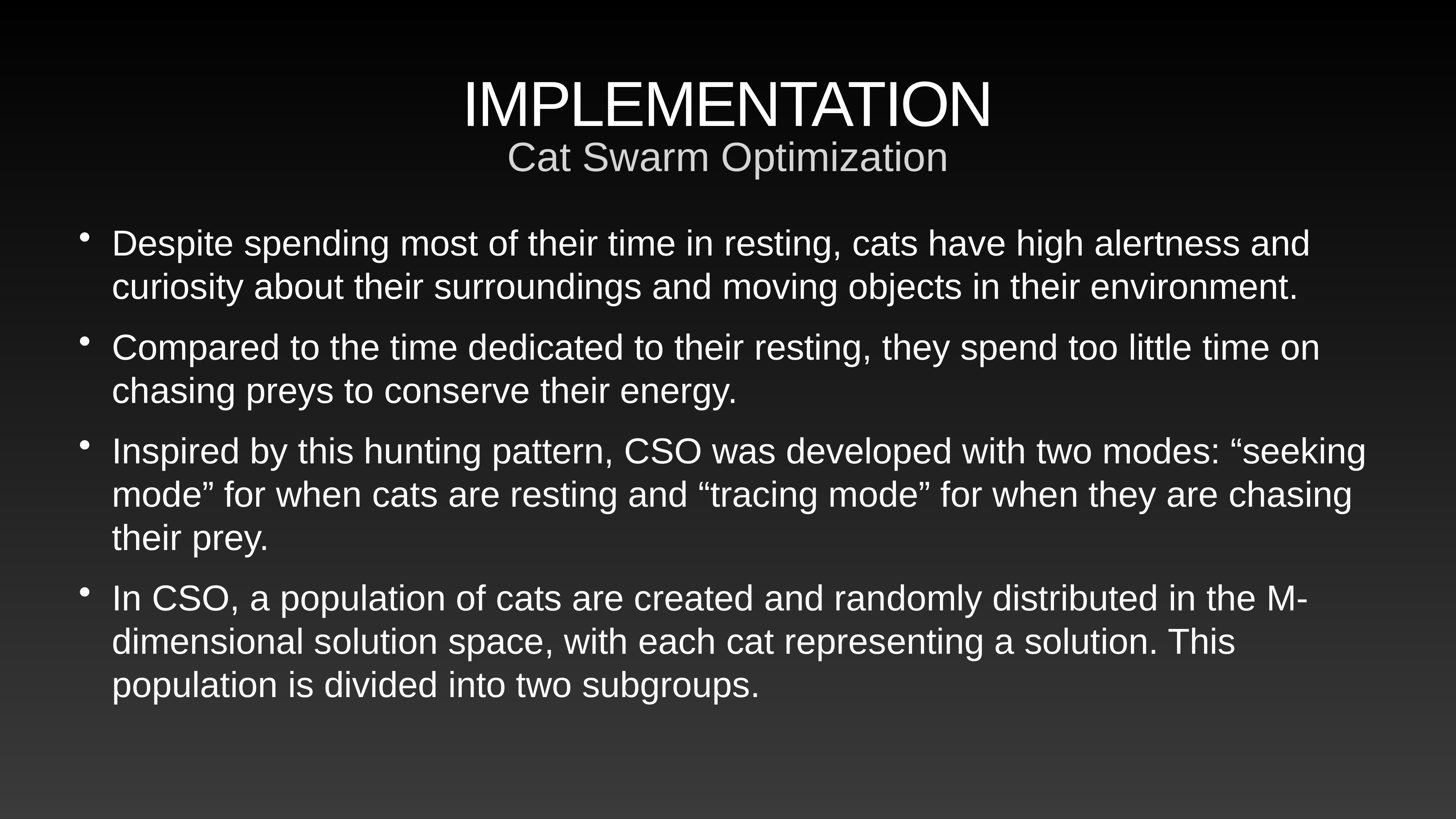

# IMPLEMENTATION
Cat Swarm Optimization
Despite spending most of their time in resting, cats have high alertness and curiosity about their surroundings and moving objects in their environment.
Compared to the time dedicated to their resting, they spend too little time on chasing preys to conserve their energy.
Inspired by this hunting pattern, CSO was developed with two modes: “seeking mode” for when cats are resting and “tracing mode” for when they are chasing their prey.
In CSO, a population of cats are created and randomly distributed in the M-dimensional solution space, with each cat representing a solution. This population is divided into two subgroups.